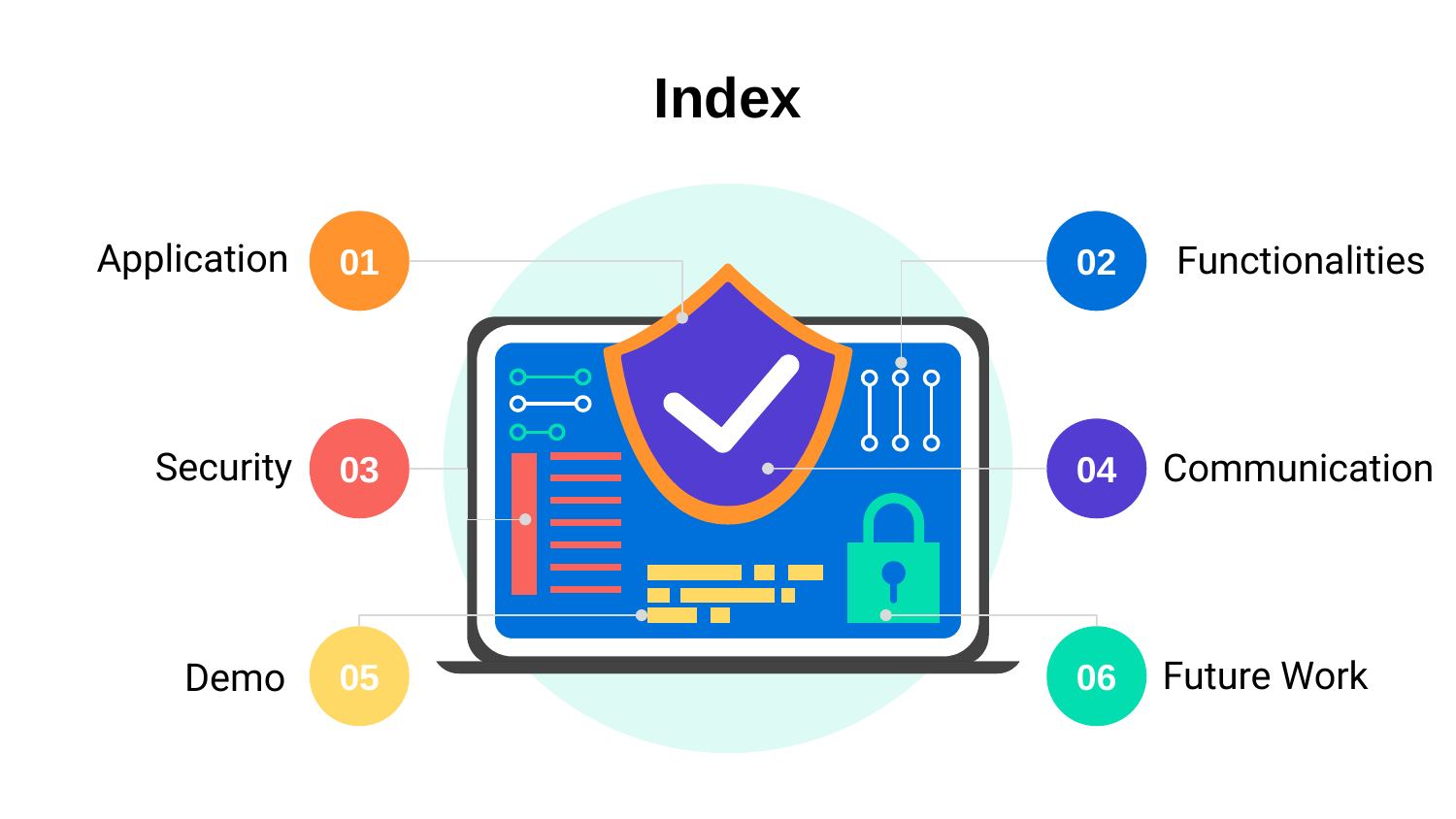

# Index

01
Application
02
Functionalities

03
Security
04
Communication
05
Demo
06
Future Work